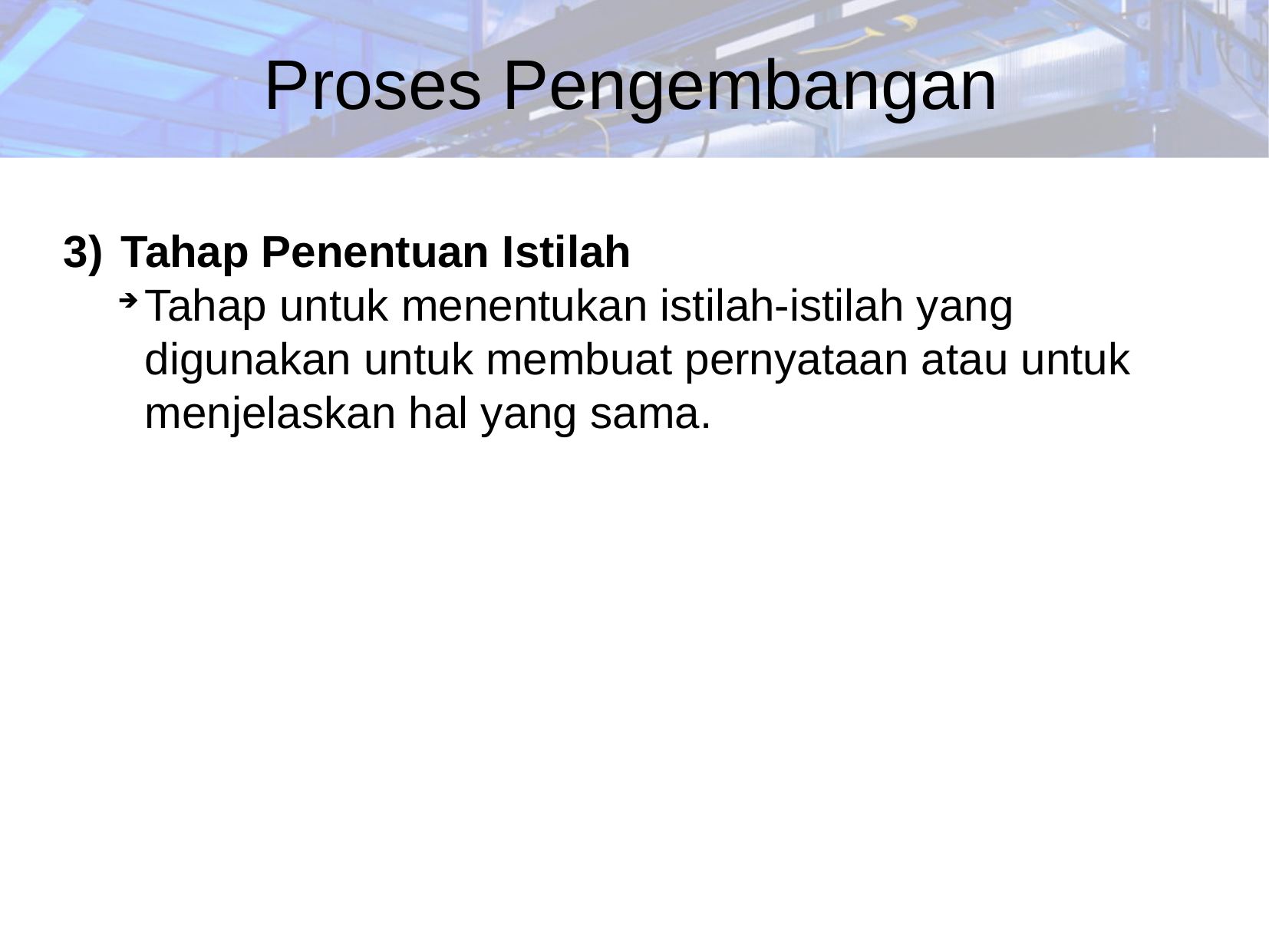

Proses Pengembangan
Tahap Penentuan Istilah
Tahap untuk menentukan istilah-istilah yang digunakan untuk membuat pernyataan atau untuk menjelaskan hal yang sama.